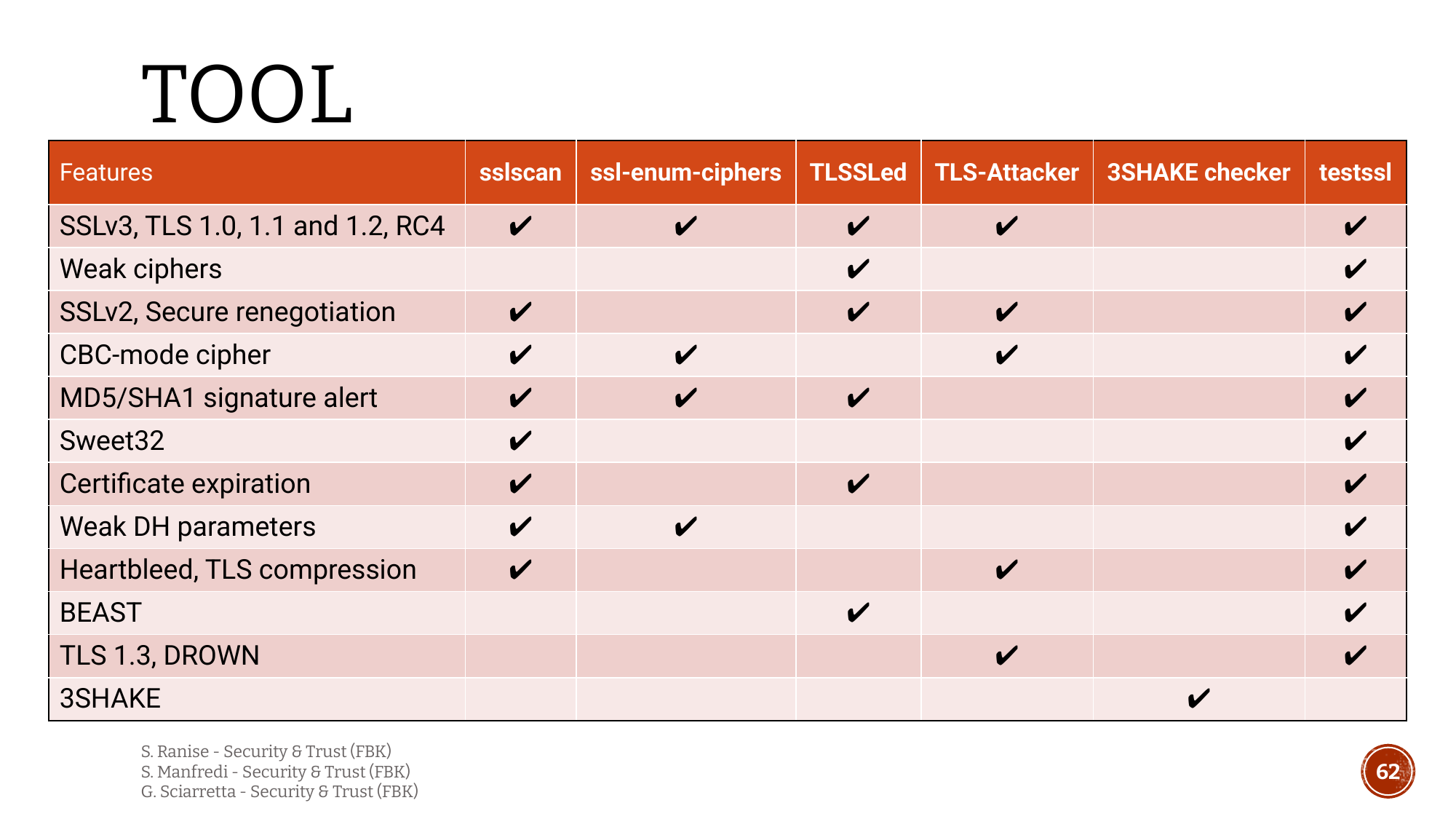

Tool
| Features | sslscan | ssl-enum-ciphers | TLSSLed | TLS-Attacker | 3SHAKE checker | testssl |
| --- | --- | --- | --- | --- | --- | --- |
| SSLv3, TLS 1.0, 1.1 and 1.2, RC4 | ✔ | ✔ | ✔ | ✔ |  | ✔ |
| Weak ciphers |  |  | ✔ |  |  | ✔ |
| SSLv2, Secure renegotiation | ✔ |  | ✔ | ✔ |  | ✔ |
| CBC-mode cipher | ✔ | ✔ |  | ✔ |  | ✔ |
| MD5/SHA1 signature alert | ✔ | ✔ | ✔ |  |  | ✔ |
| Sweet32 | ✔ |  |  |  |  | ✔ |
| Certificate expiration | ✔ |  | ✔ |  |  | ✔ |
| Weak DH parameters | ✔ | ✔ |  |  |  | ✔ |
| Heartbleed, TLS compression | ✔ |  |  | ✔ |  | ✔ |
| BEAST |  |  | ✔ |  |  | ✔ |
| TLS 1.3, DROWN |  |  |  | ✔ |  | ✔ |
| 3SHAKE |  |  |  |  | ✔ |  |
S. Ranise - Security & Trust (FBK)
S. Manfredi - Security & Trust (FBK)
G. Sciarretta - Security & Trust (FBK)
62